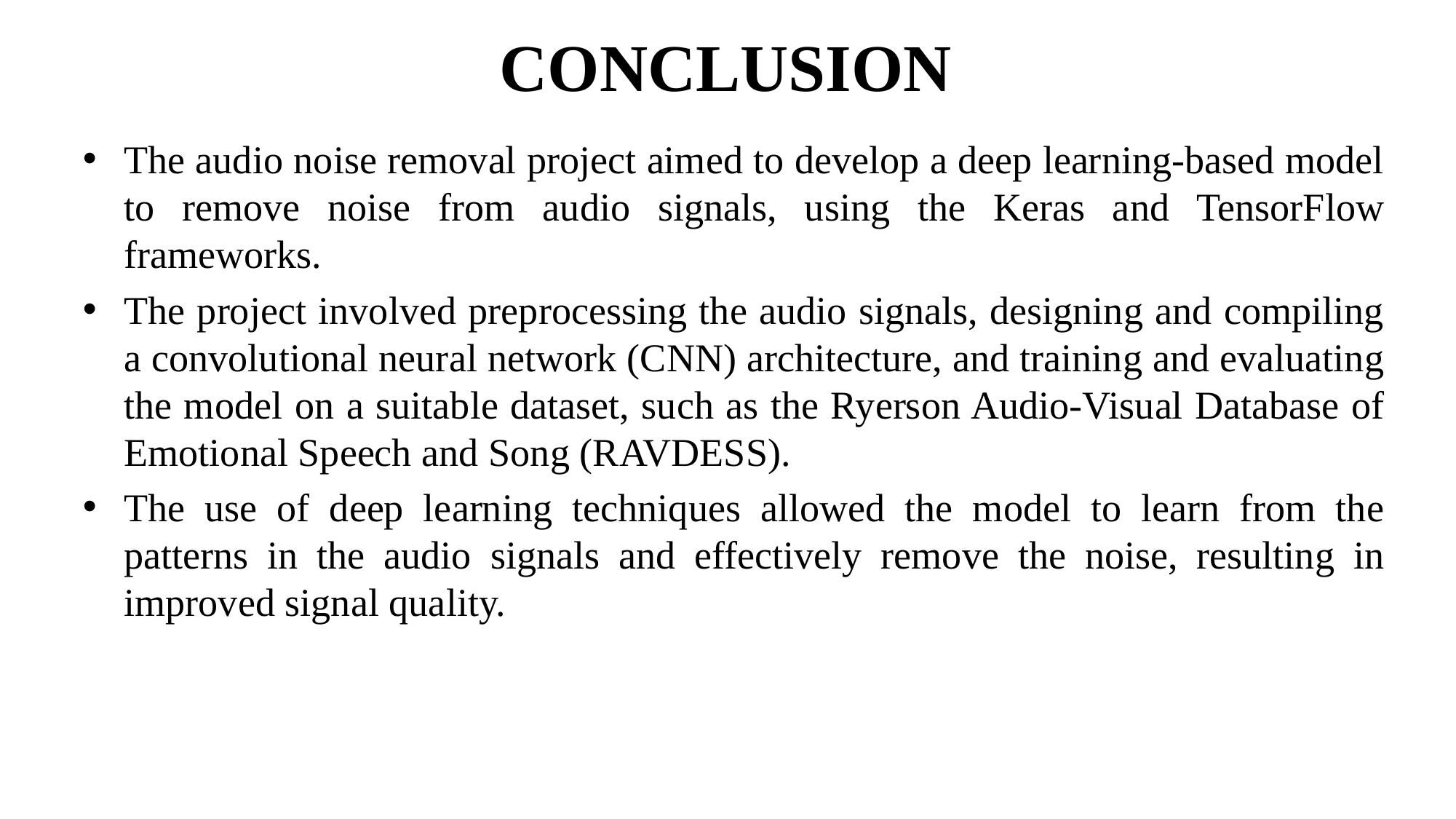

# CONCLUSION
The audio noise removal project aimed to develop a deep learning-based model to remove noise from audio signals, using the Keras and TensorFlow frameworks.
The project involved preprocessing the audio signals, designing and compiling a convolutional neural network (CNN) architecture, and training and evaluating the model on a suitable dataset, such as the Ryerson Audio-Visual Database of Emotional Speech and Song (RAVDESS).
The use of deep learning techniques allowed the model to learn from the patterns in the audio signals and effectively remove the noise, resulting in improved signal quality.